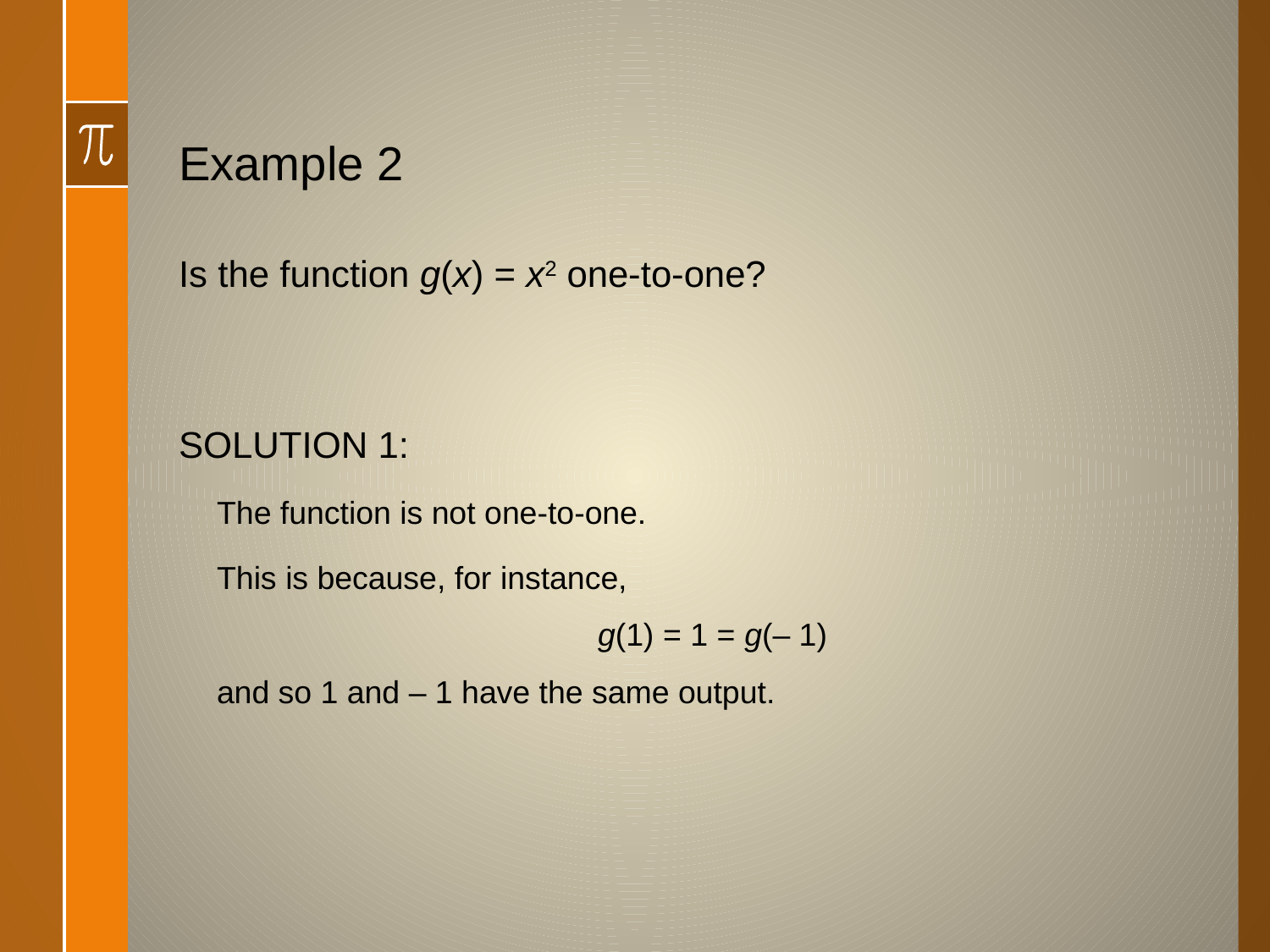

# Example 2
Is the function g(x) = x2 one-to-one?

SOLUTION 1:
The function is not one-to-one.
This is because, for instance,
			g(1) = 1 = g(– 1)
and so 1 and – 1 have the same output.